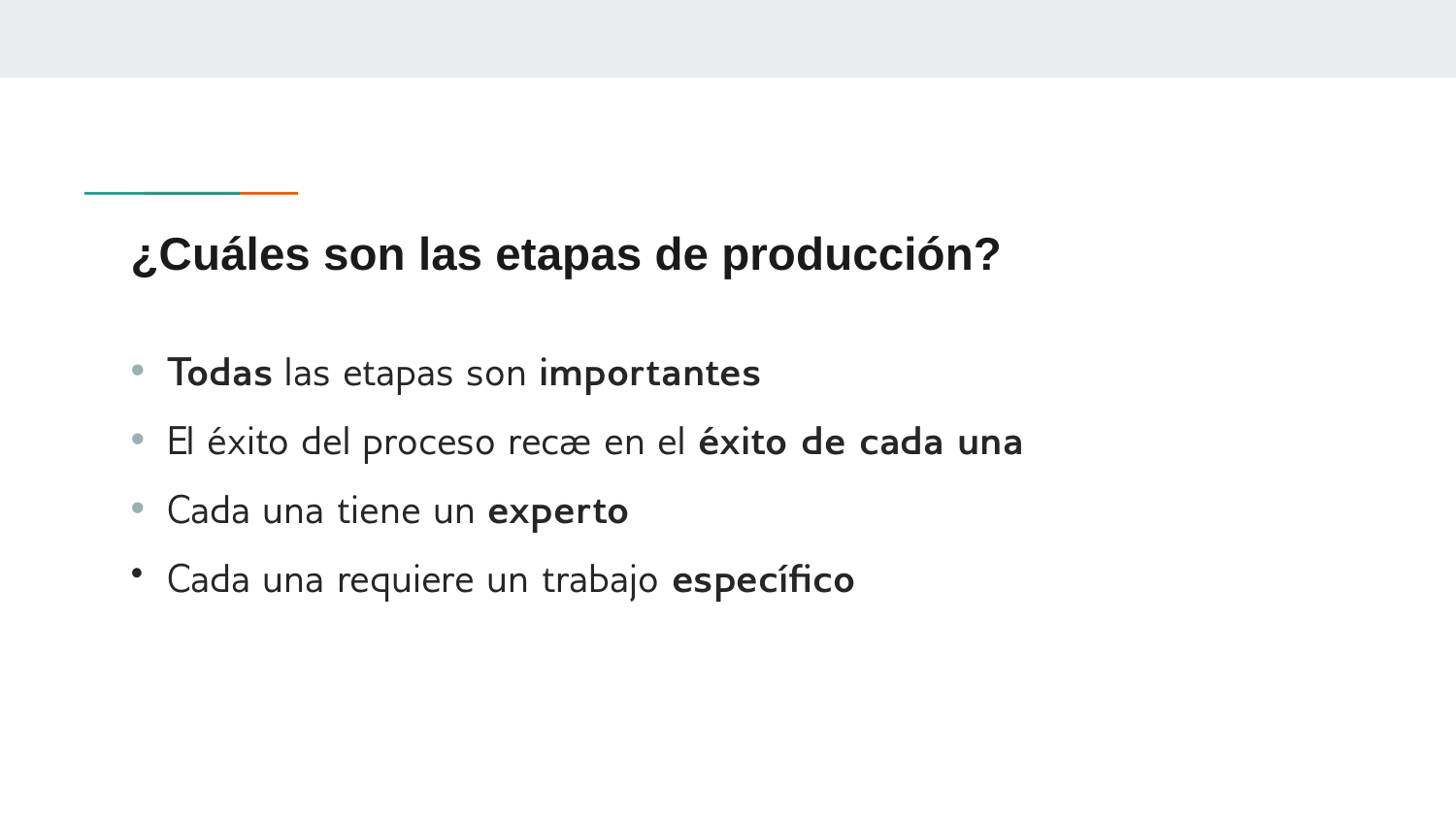

# ¿Cuáles son las etapas de producción?
Todas las etapas son importantes
El éxito del proceso recae en el éxito de cada una
Cada una tiene un experto
Cada una requiere un trabajo específico